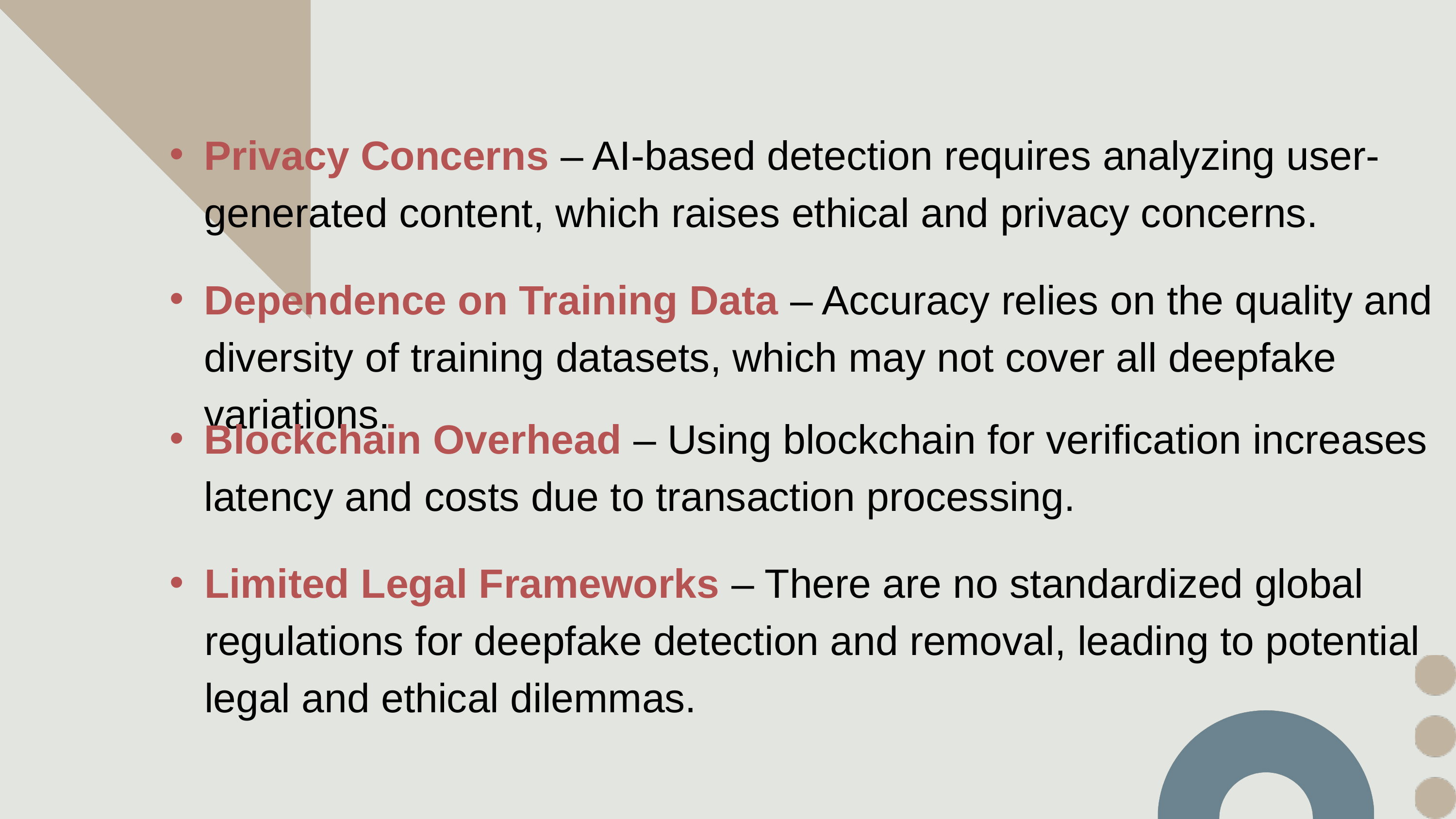

Privacy Concerns – AI-based detection requires analyzing user-generated content, which raises ethical and privacy concerns.
Dependence on Training Data – Accuracy relies on the quality and diversity of training datasets, which may not cover all deepfake variations.
Blockchain Overhead – Using blockchain for verification increases latency and costs due to transaction processing.
Limited Legal Frameworks – There are no standardized global regulations for deepfake detection and removal, leading to potential legal and ethical dilemmas.